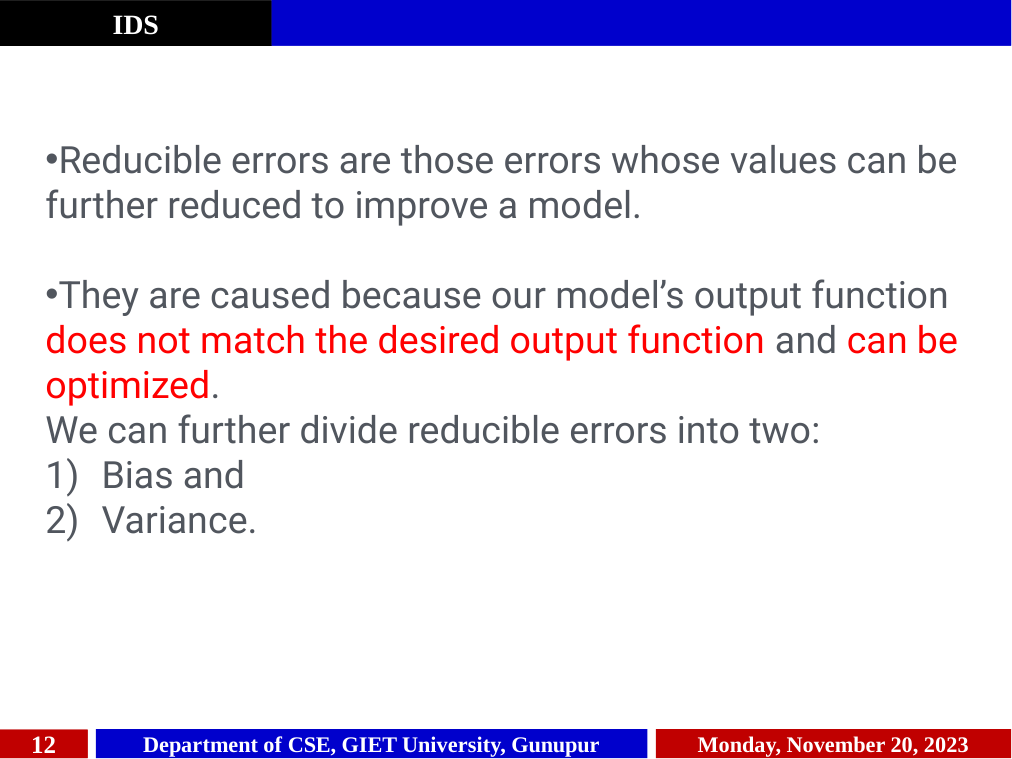

Reducible errors are those errors whose values can be further reduced to improve a model.

They are caused because our model’s output function does not match the desired output function and can be optimized.
We can further divide reducible errors into two:
Bias and
Variance.